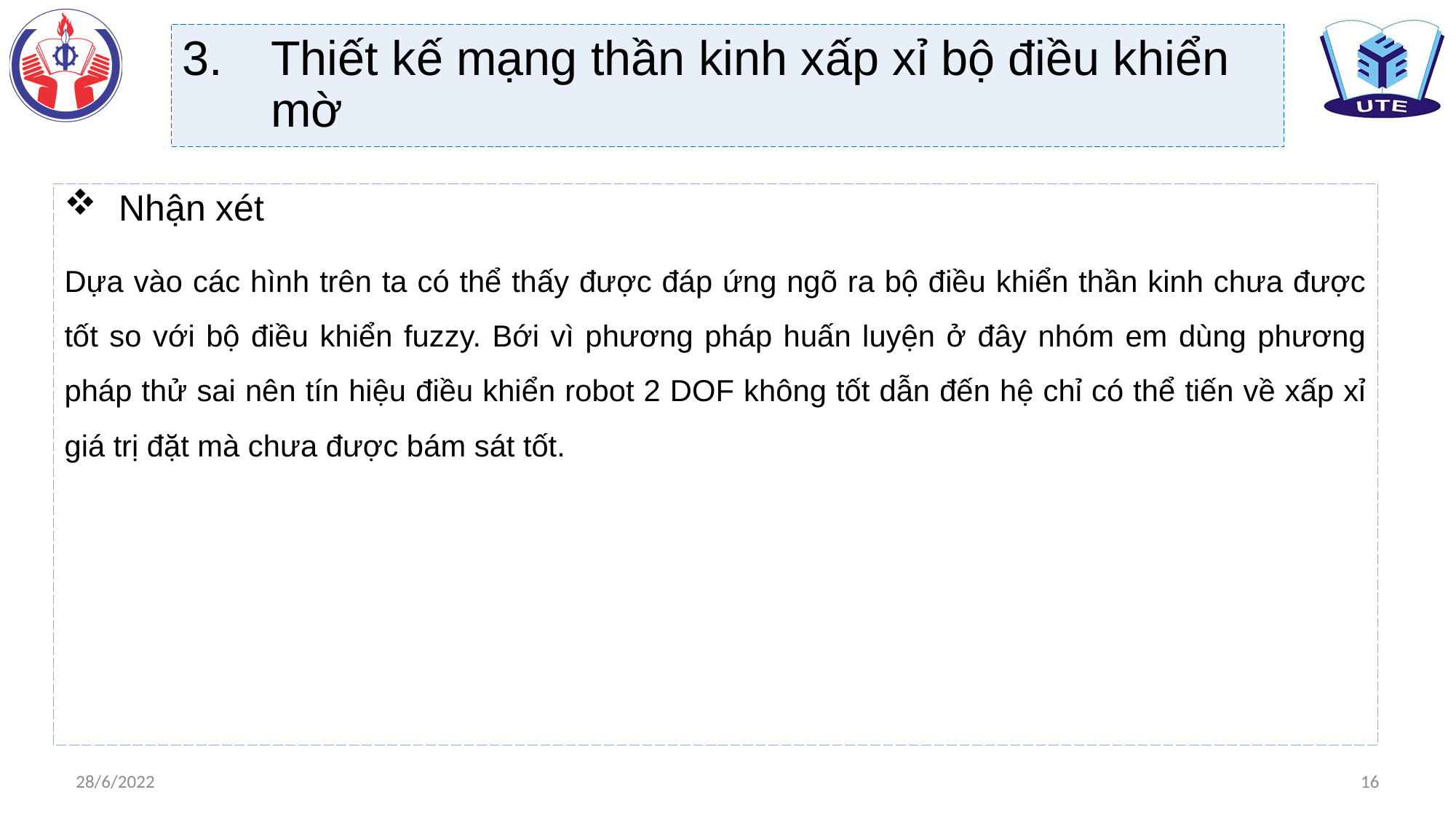

Thiết kế mạng thần kinh xấp xỉ bộ điều khiển mờ
Nhận xét
Dựa vào các hình trên ta có thể thấy được đáp ứng ngõ ra bộ điều khiển thần kinh chưa được tốt so với bộ điều khiển fuzzy. Bới vì phương pháp huấn luyện ở đây nhóm em dùng phương pháp thử sai nên tín hiệu điều khiển robot 2 DOF không tốt dẫn đến hệ chỉ có thể tiến về xấp xỉ giá trị đặt mà chưa được bám sát tốt.

16
28/6/2022